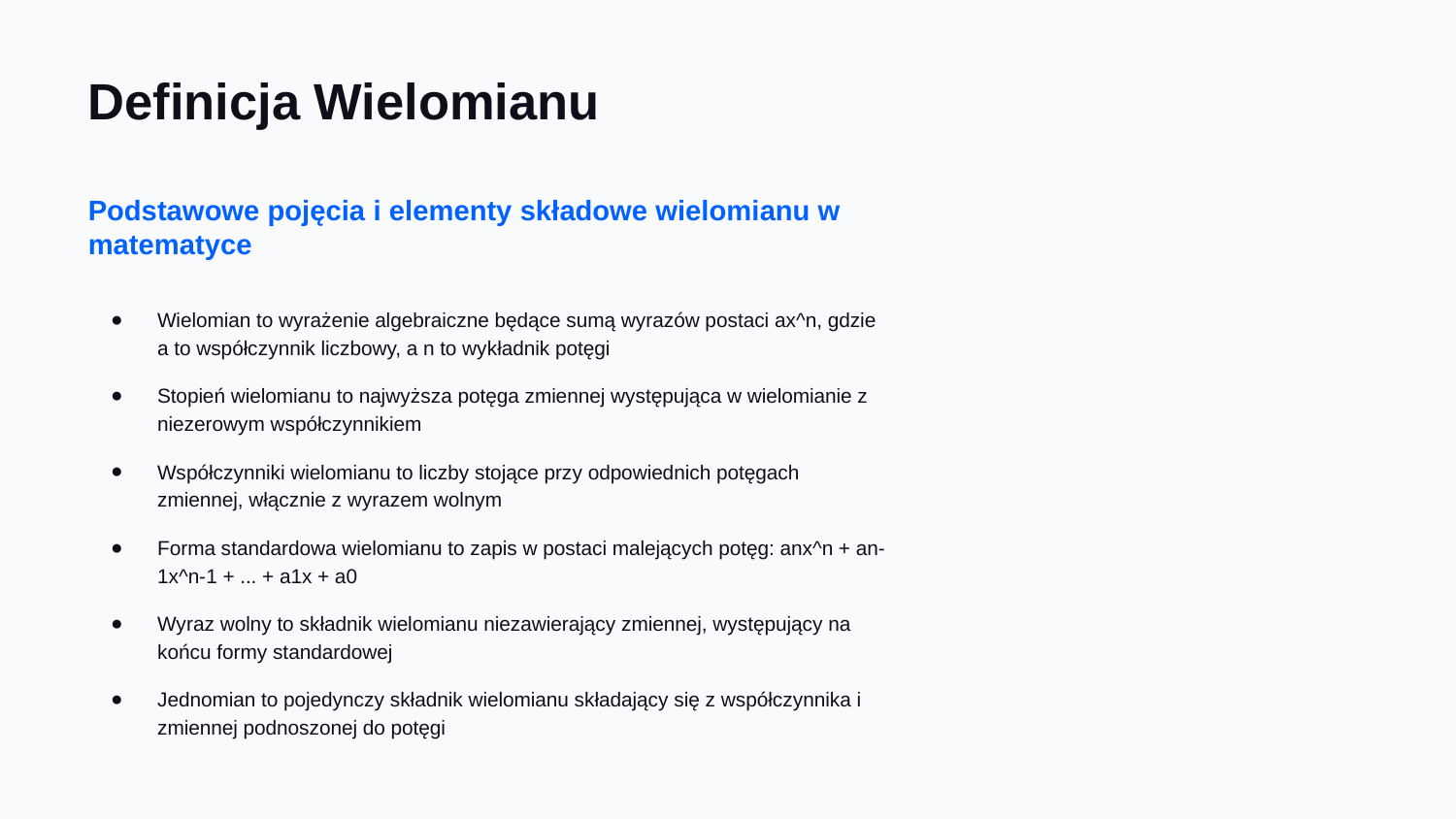

Definicja Wielomianu
Podstawowe pojęcia i elementy składowe wielomianu w matematyce
Wielomian to wyrażenie algebraiczne będące sumą wyrazów postaci ax^n, gdzie a to współczynnik liczbowy, a n to wykładnik potęgi
Stopień wielomianu to najwyższa potęga zmiennej występująca w wielomianie z niezerowym współczynnikiem
Współczynniki wielomianu to liczby stojące przy odpowiednich potęgach zmiennej, włącznie z wyrazem wolnym
Forma standardowa wielomianu to zapis w postaci malejących potęg: anx^n + an-1x^n-1 + ... + a1x + a0
Wyraz wolny to składnik wielomianu niezawierający zmiennej, występujący na końcu formy standardowej
Jednomian to pojedynczy składnik wielomianu składający się z współczynnika i zmiennej podnoszonej do potęgi